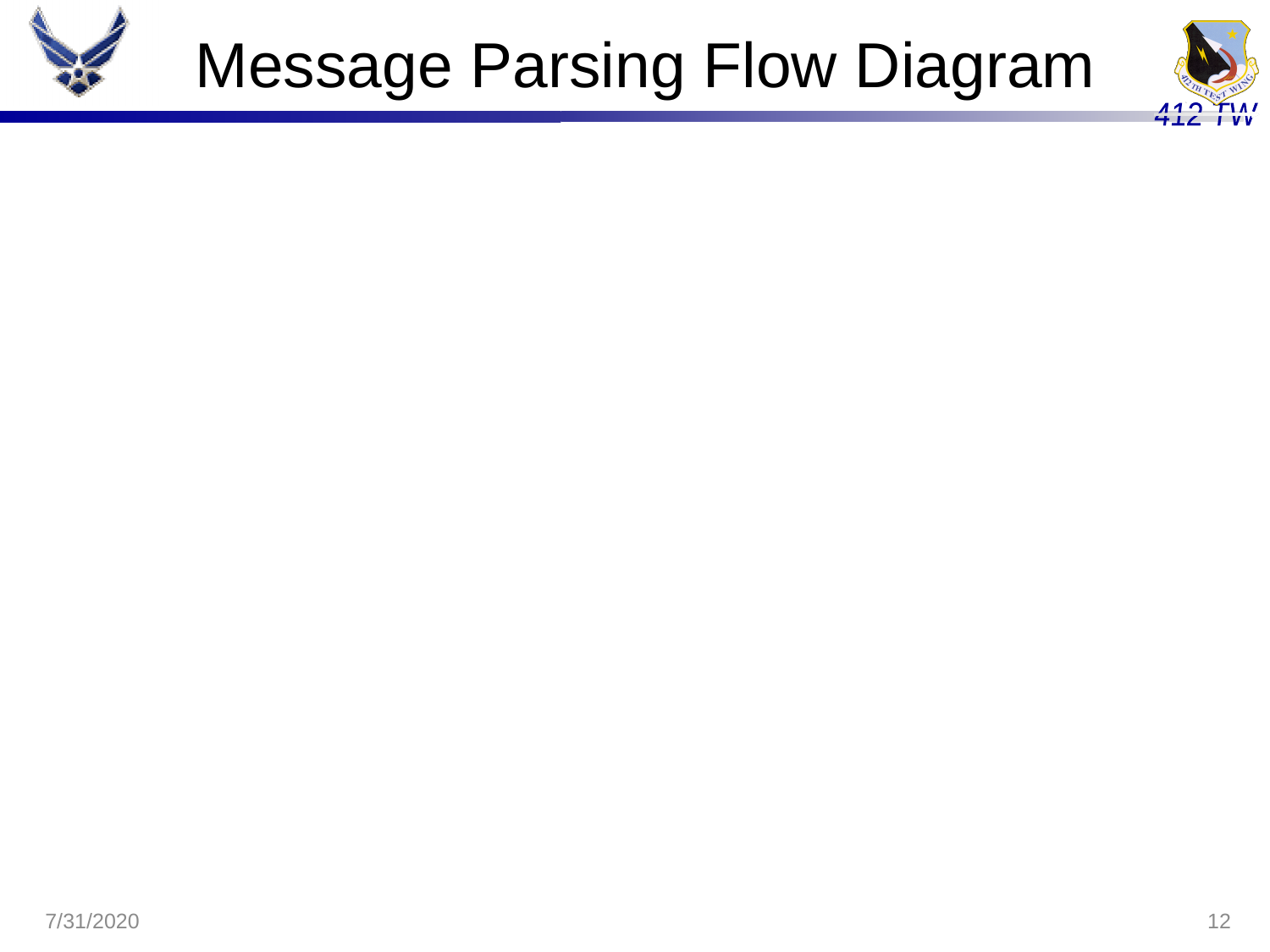

# Message Parsing Flow Diagram

7/31/2020
12